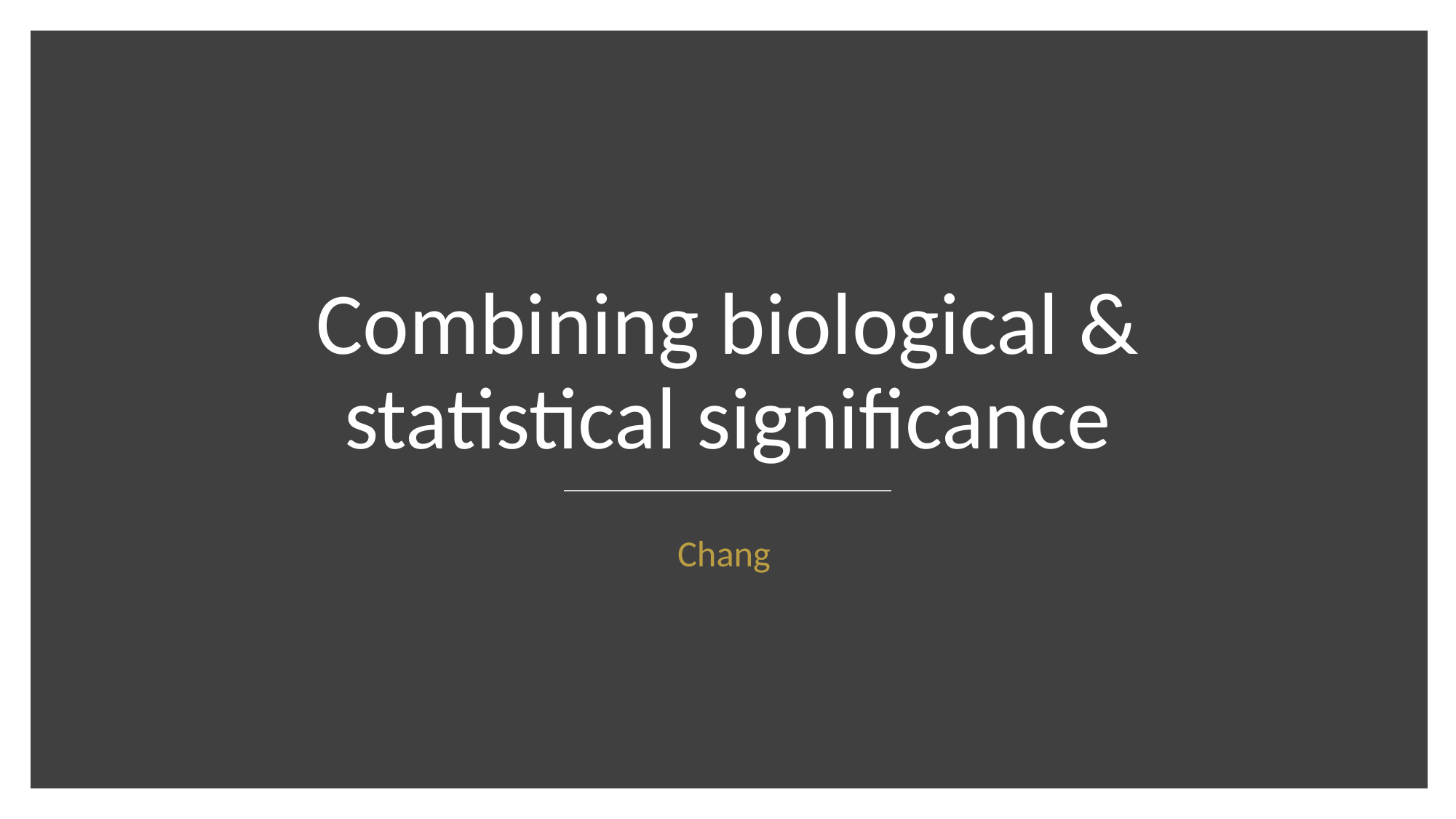

# Combining biological & statistical significance
Chang